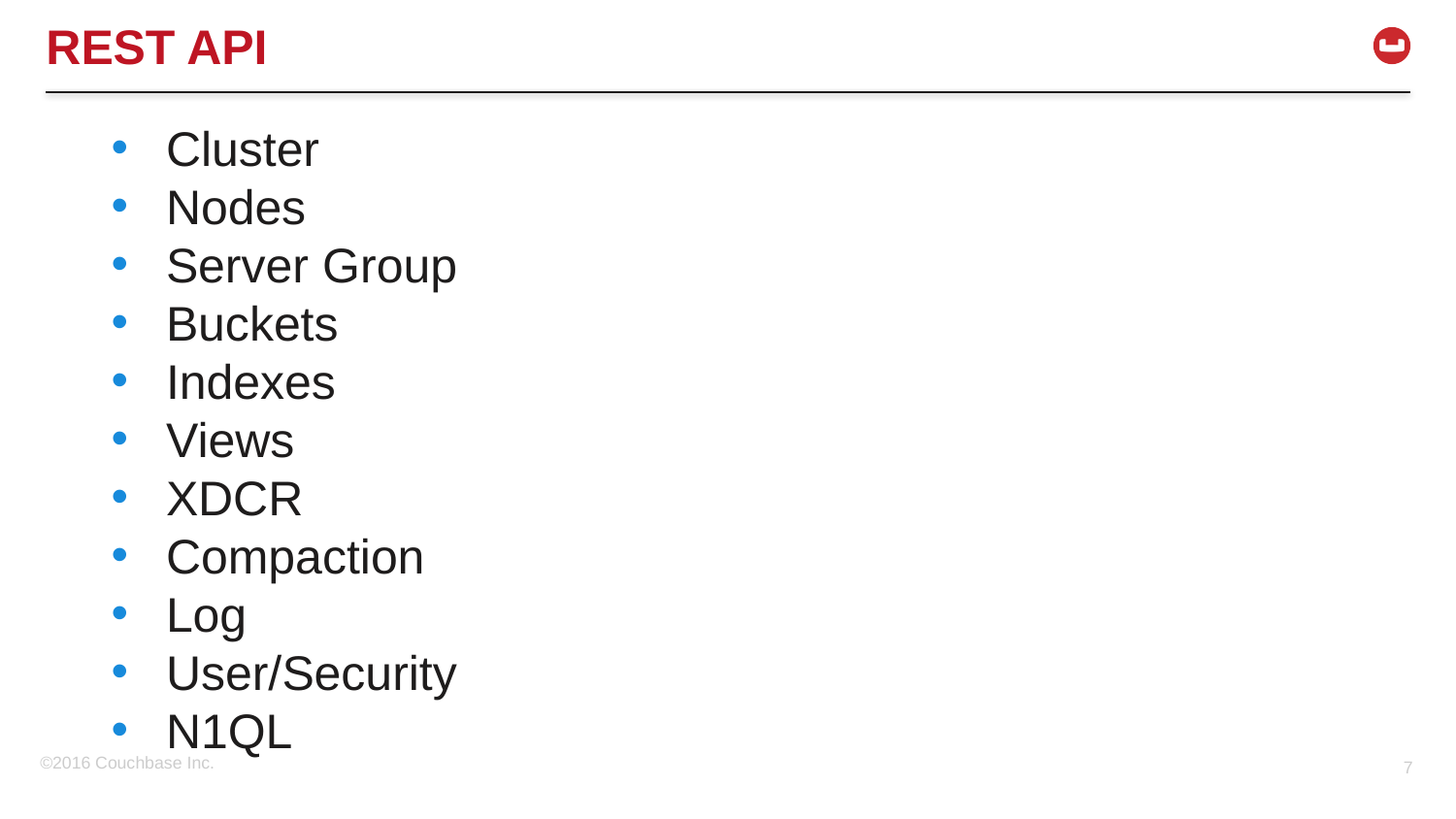

# REST API
Cluster
Nodes
Server Group
Buckets
Indexes
Views
XDCR
Compaction
Log
User/Security
N1QL